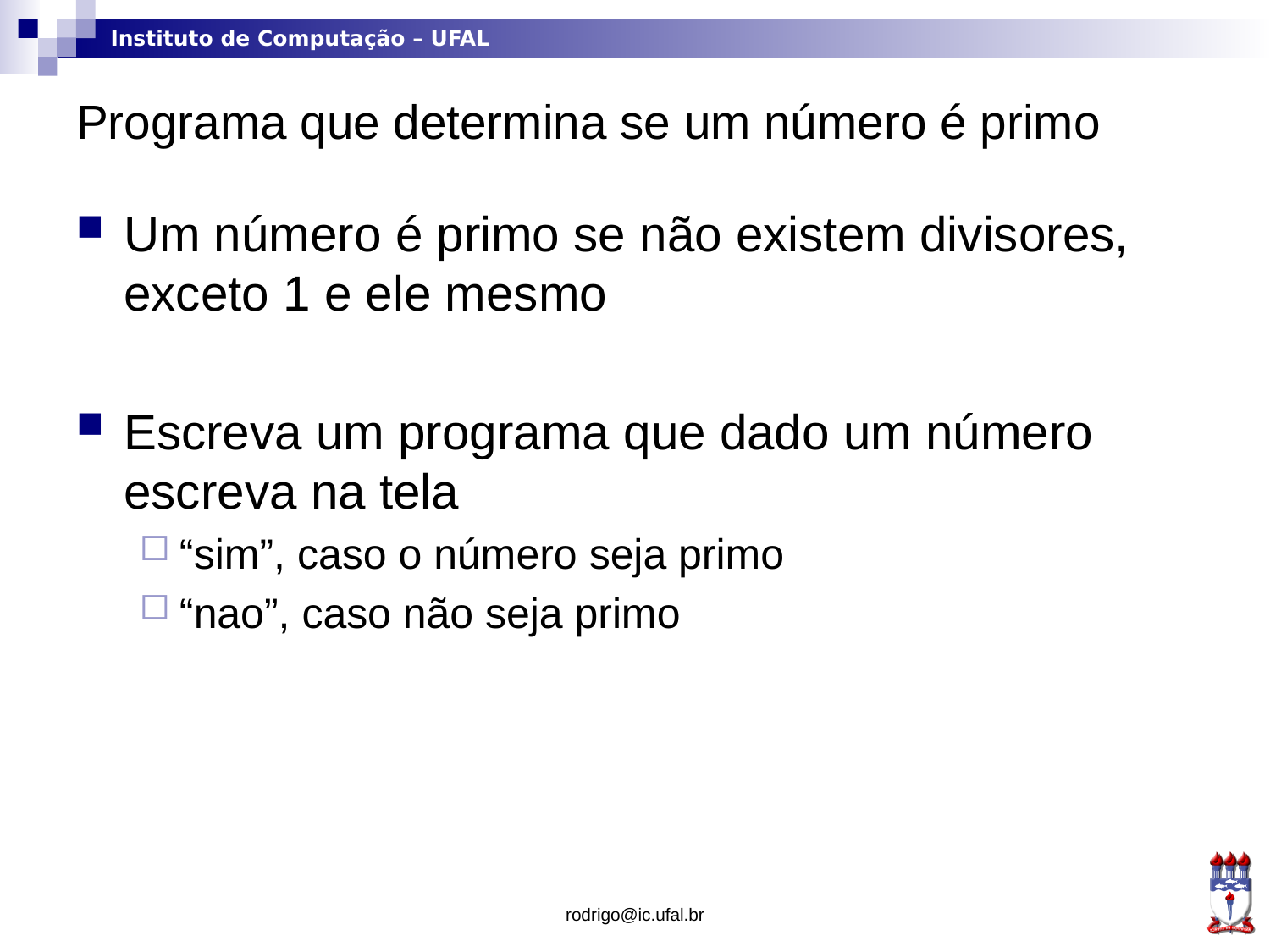

# Programa que determina se um número é primo
Um número é primo se não existem divisores, exceto 1 e ele mesmo

Escreva um programa que dado um número escreva na tela
“sim”, caso o número seja primo
“nao”, caso não seja primo

rodrigo@ic.ufal.br